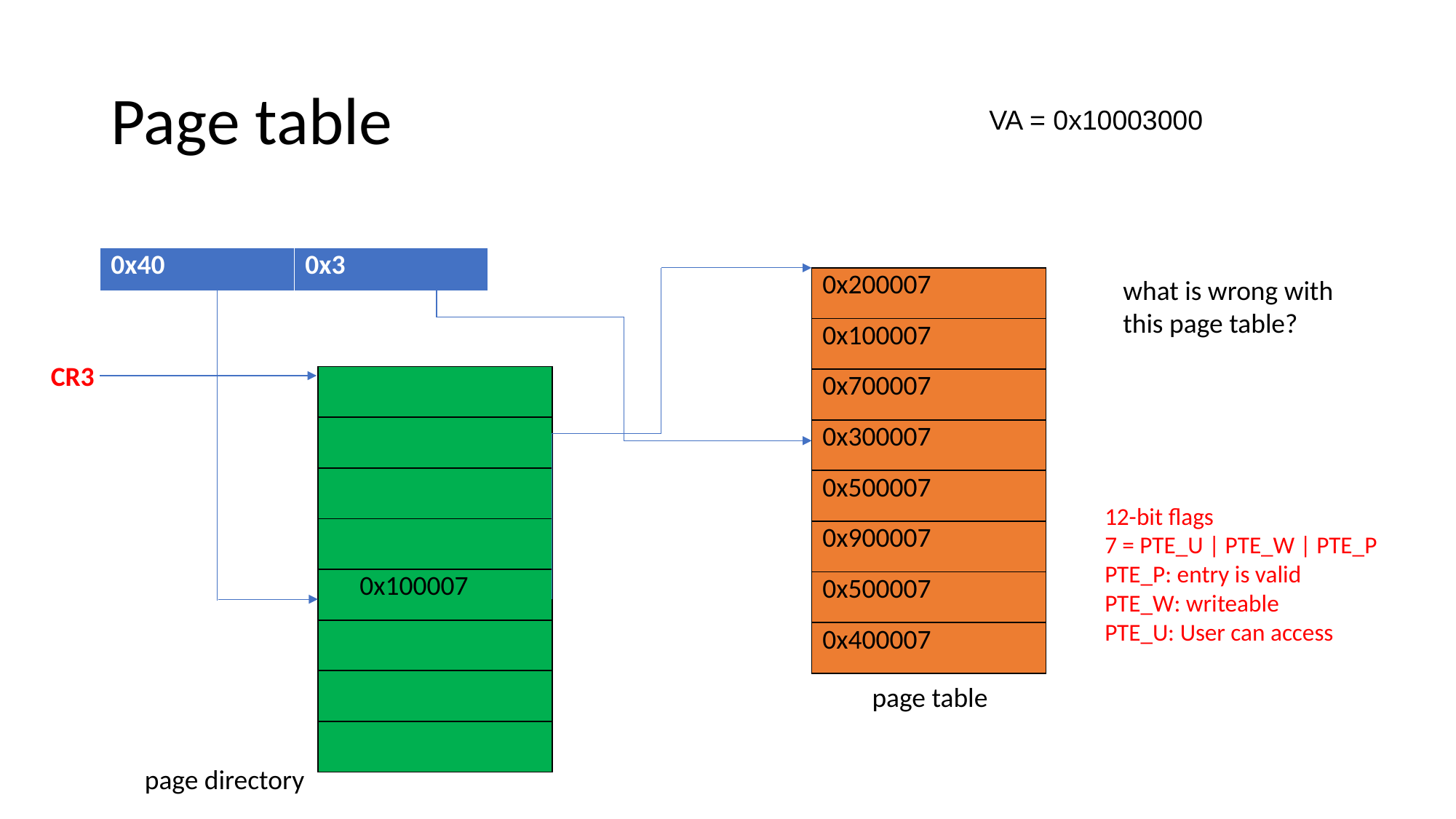

# Page table
VA = 0x10003000
| 0x40 | 0x3 |
| --- | --- |
| 0x200007 |
| --- |
| 0x100007 |
| 0x700007 |
| 0x300007 |
| 0x500007 |
| 0x900007 |
| 0x500007 |
| 0x400007 |
what is wrong with this page table?
CR3
|  |
| --- |
|  |
|  |
|  |
| 0x100007 |
|  |
|  |
|  |
12-bit flags
7 = PTE_U | PTE_W | PTE_P
PTE_P: entry is valid
PTE_W: writeable
PTE_U: User can access
page table
page directory